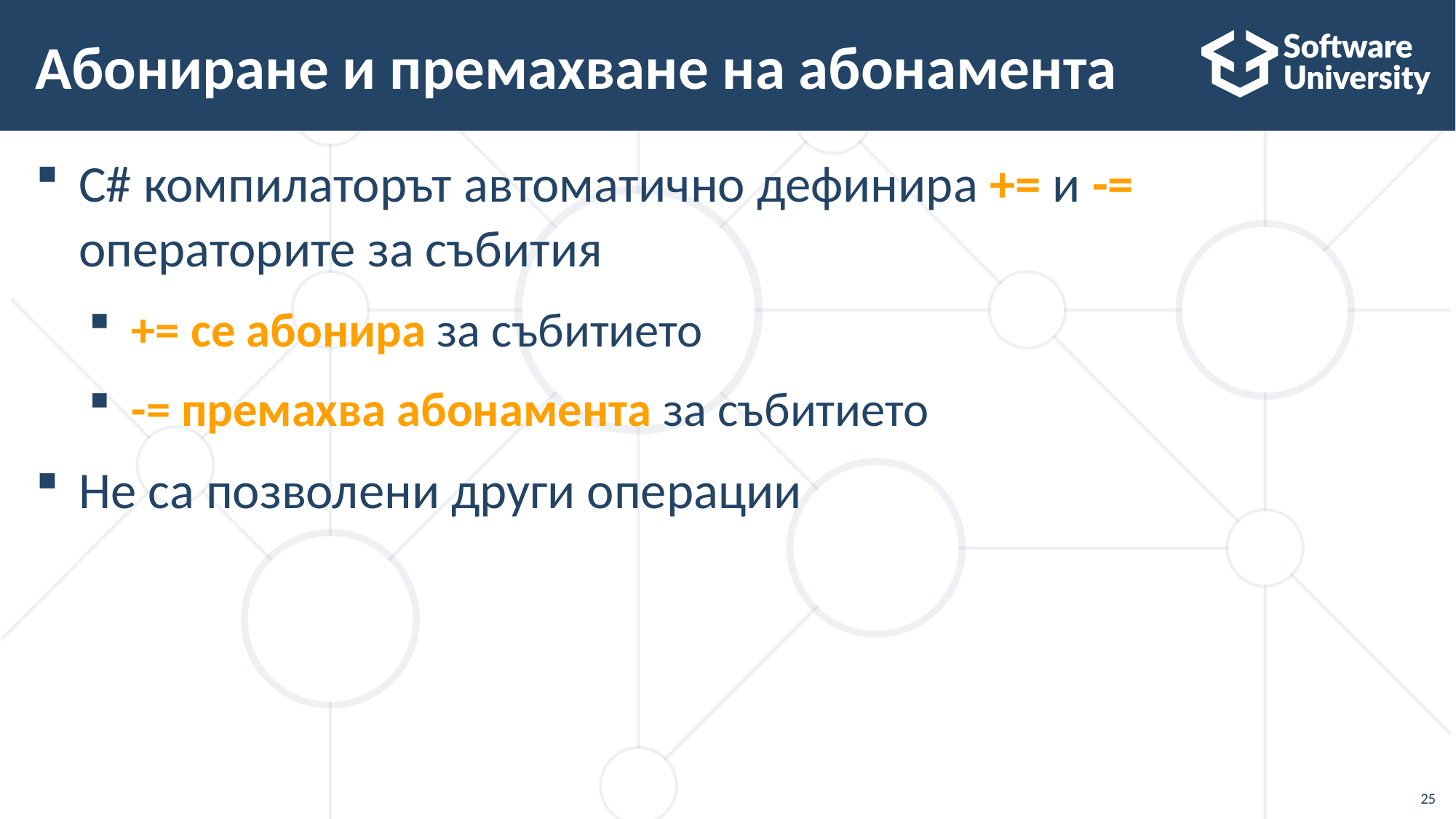

# Абониране и премахване на абонамента
C# компилаторът автоматично дефинира += и -= операторите за събития
+= се абонира за събитието
-= премахва абонамента за събитието
Не са позволени други операции
25